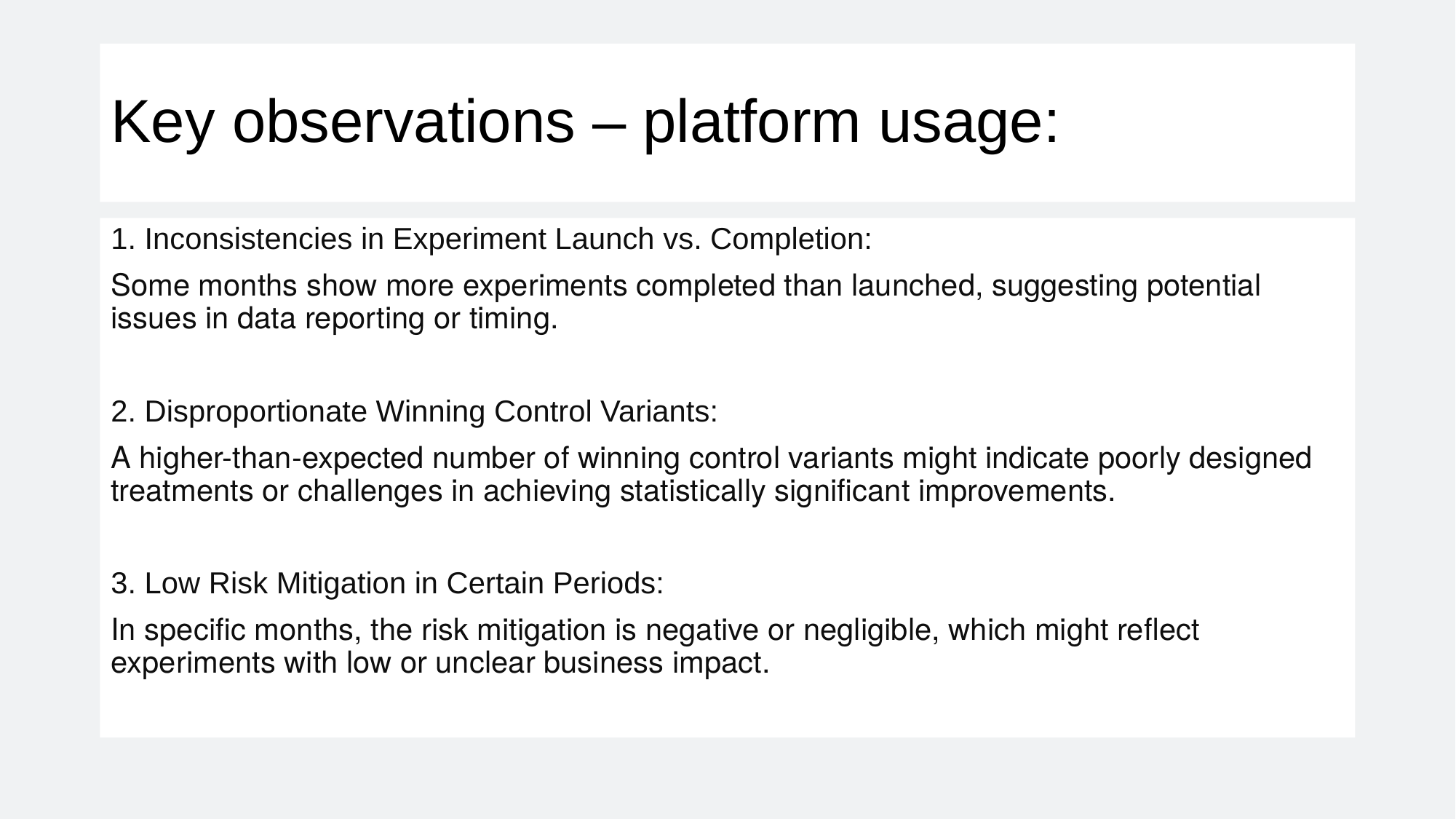

# Key observations – platform usage:
1. Inconsistencies in Experiment Launch vs. Completion:
Some months show more experiments completed than launched, suggesting potential issues in data reporting or timing.

2. Disproportionate Winning Control Variants:
A higher-than-expected number of winning control variants might indicate poorly designed treatments or challenges in achieving statistically significant improvements.

3. Low Risk Mitigation in Certain Periods:
In specific months, the risk mitigation is negative or negligible, which might reflect experiments with low or unclear business impact.